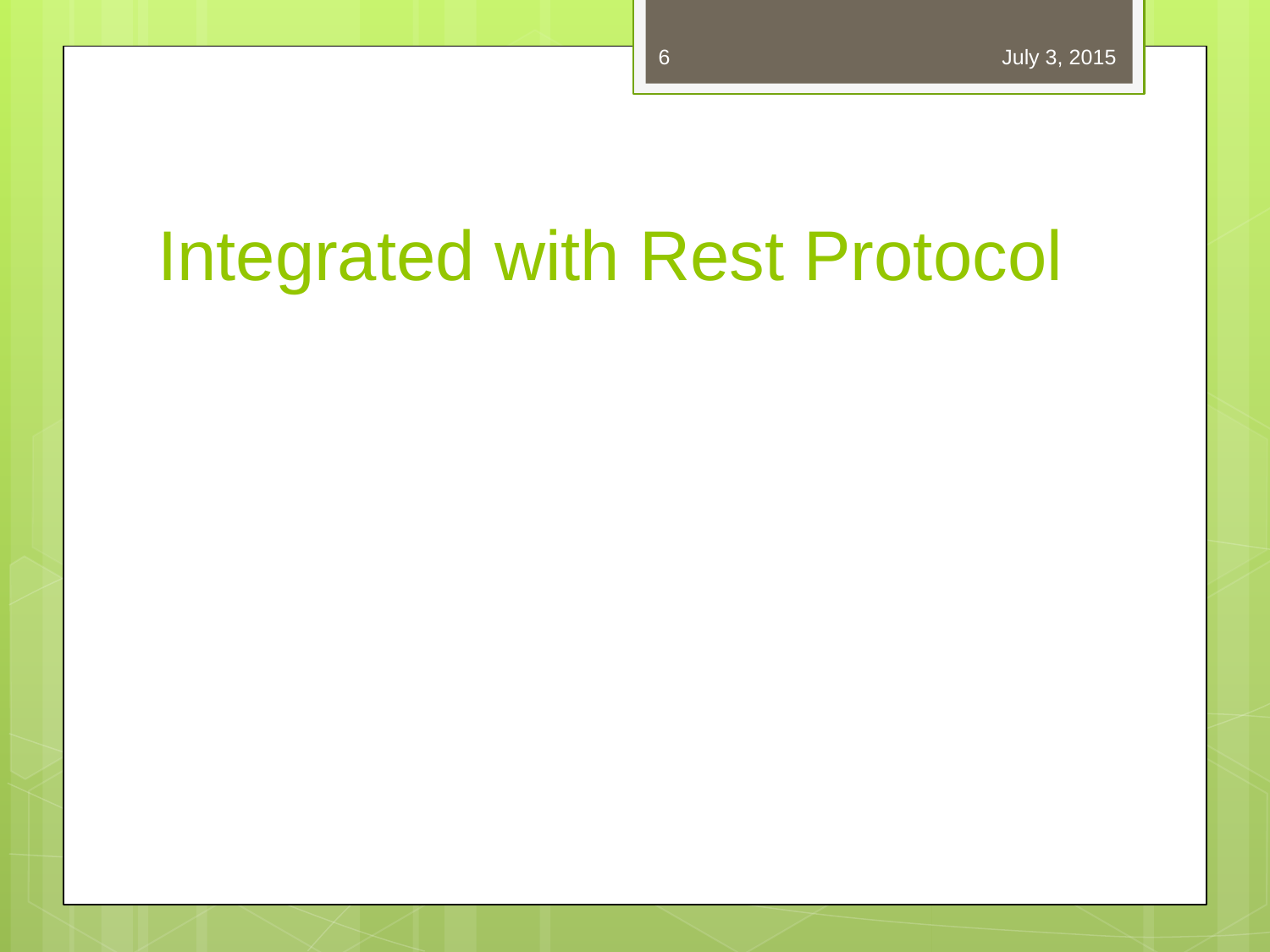

6
July 3, 2015
# Integrated with Rest Protocol